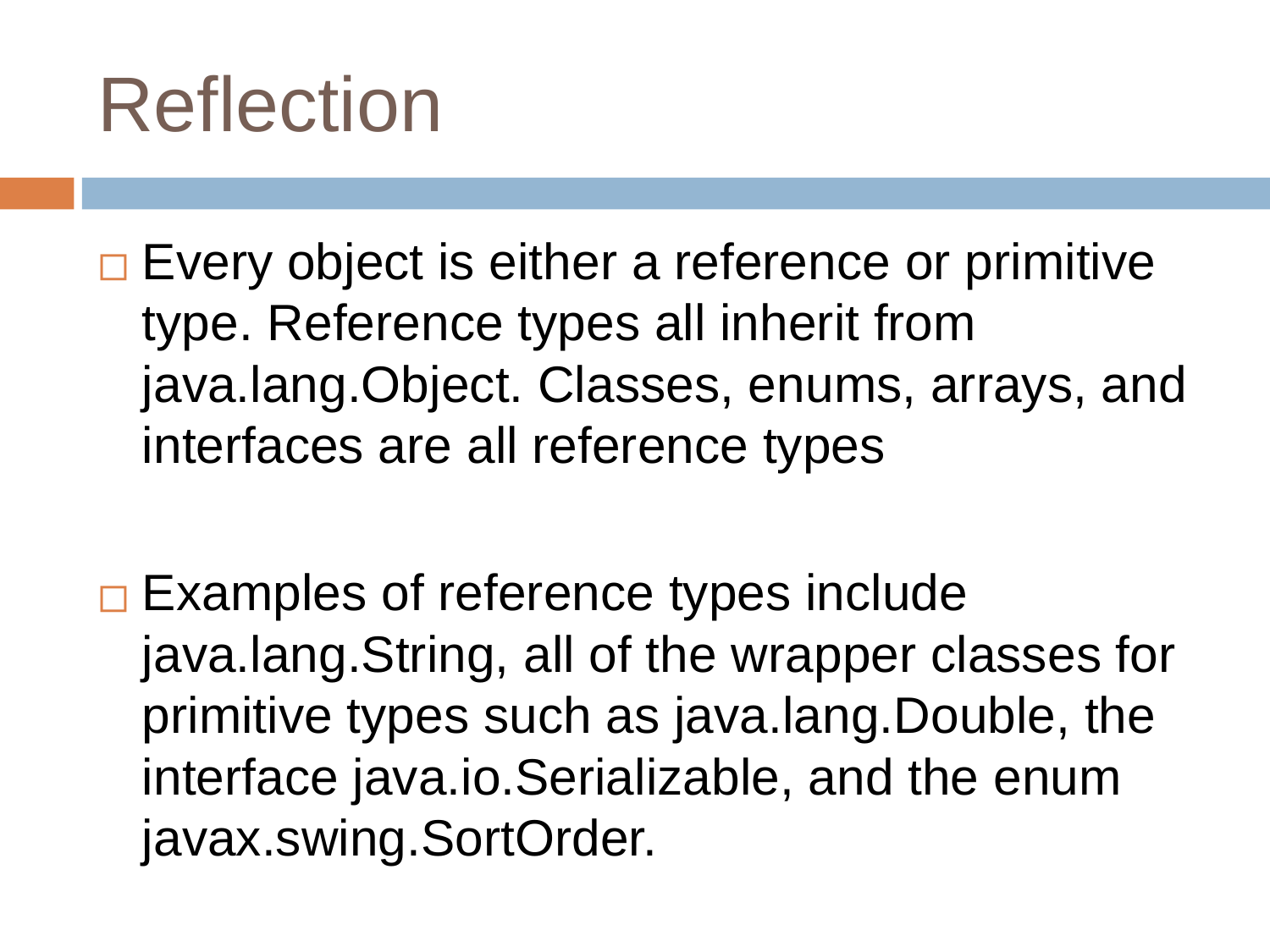

# Reflection
Every object is either a reference or primitive type. Reference types all inherit from java.lang.Object. Classes, enums, arrays, and interfaces are all reference types

Examples of reference types include java.lang.String, all of the wrapper classes for primitive types such as java.lang.Double, the interface java.io.Serializable, and the enum javax.swing.SortOrder.